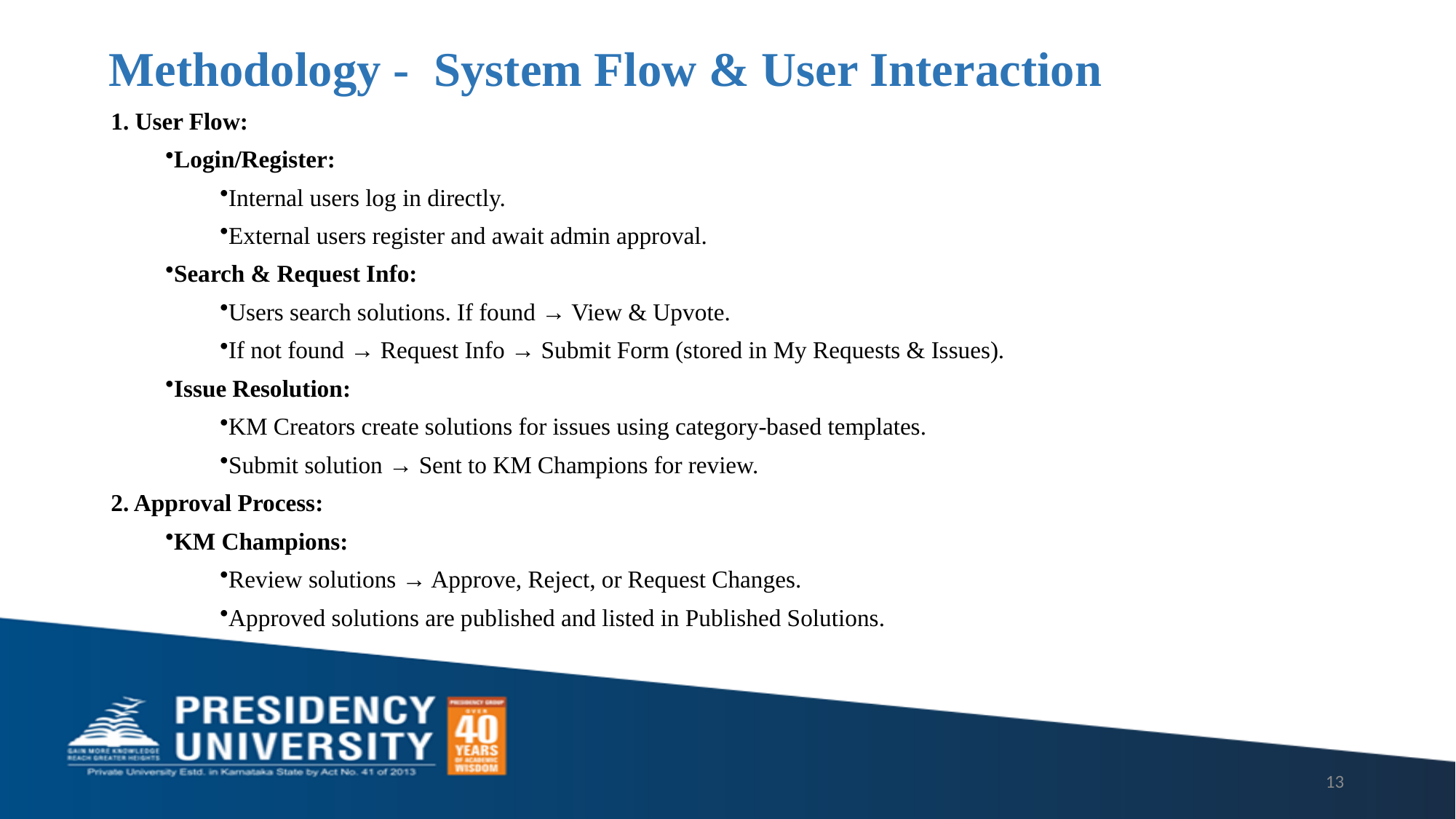

# Methodology -  System Flow & User Interaction
1. User Flow:
Login/Register:
Internal users log in directly.
External users register and await admin approval.
Search & Request Info:
Users search solutions. If found → View & Upvote.
If not found → Request Info → Submit Form (stored in My Requests & Issues).
Issue Resolution:
KM Creators create solutions for issues using category-based templates.
Submit solution → Sent to KM Champions for review.
2. Approval Process:
KM Champions:
Review solutions → Approve, Reject, or Request Changes.
Approved solutions are published and listed in Published Solutions.

13